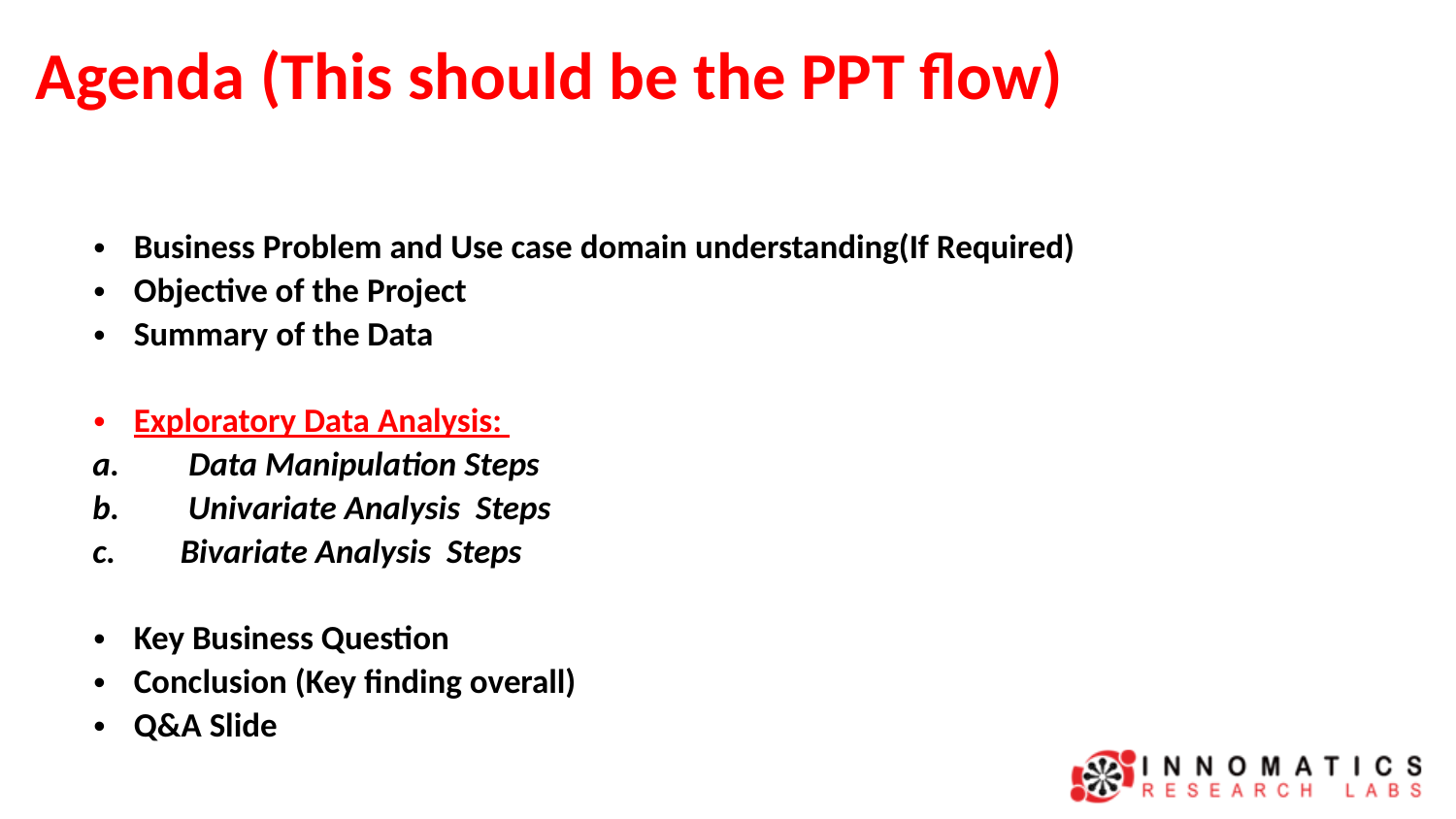

# Agenda (This should be the PPT flow)
Business Problem and Use case domain understanding(If Required)
Objective of the Project
Summary of the Data

Exploratory Data Analysis:
 Data Manipulation Steps
       Univariate Analysis  Steps
      Bivariate Analysis  Steps

Key Business Question
Conclusion (Key finding overall)
Q&A Slide